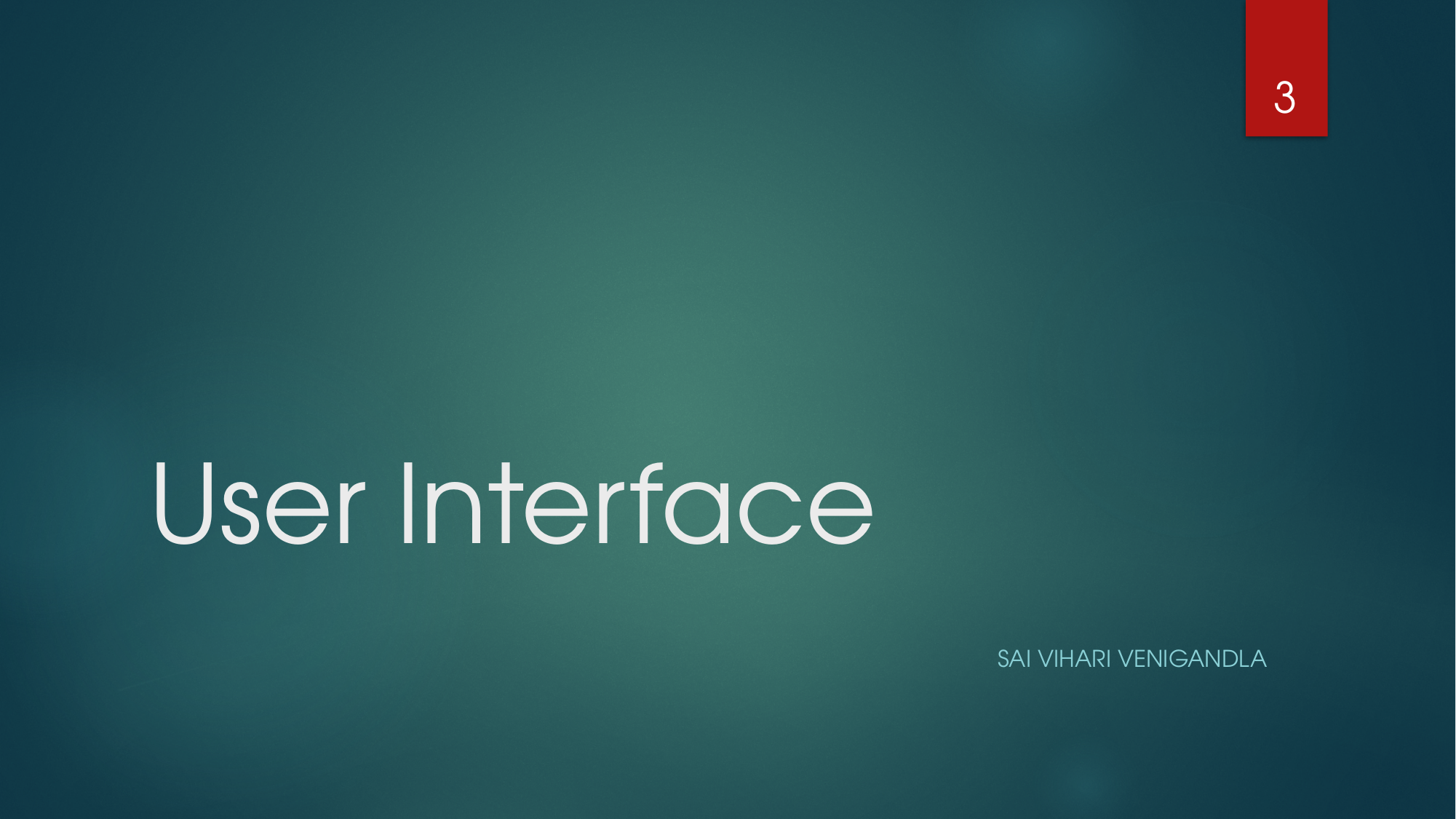

3
# User Interface
Sai vihari venigandla